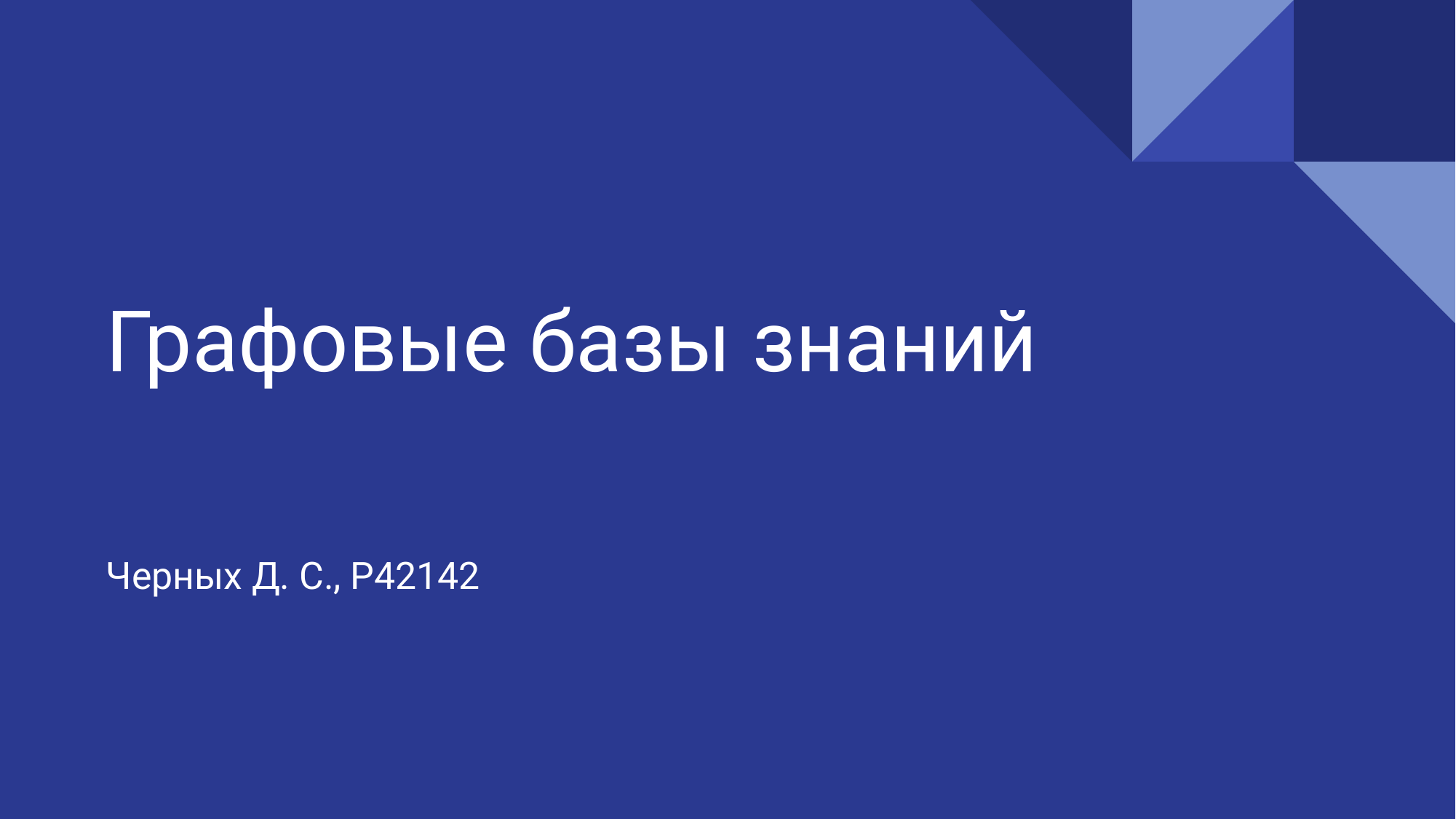

# Графовые базы знаний
Черных Д. С., P42142